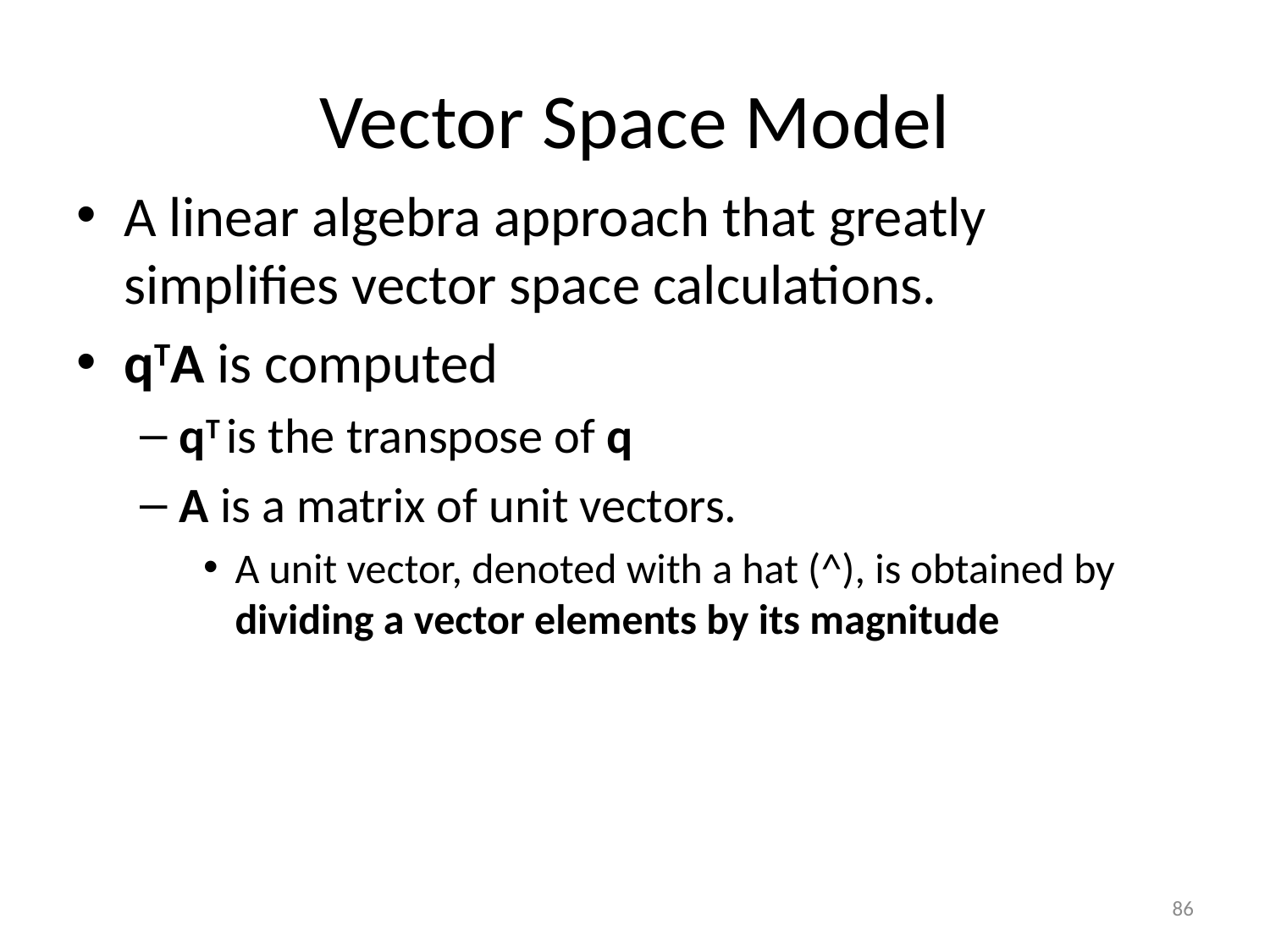

# Vector Space Model
A linear algebra approach that greatly simplifies vector space calculations.
qTA is computed
qT is the transpose of q
A is a matrix of unit vectors.
A unit vector, denoted with a hat (^), is obtained by dividing a vector elements by its magnitude

86